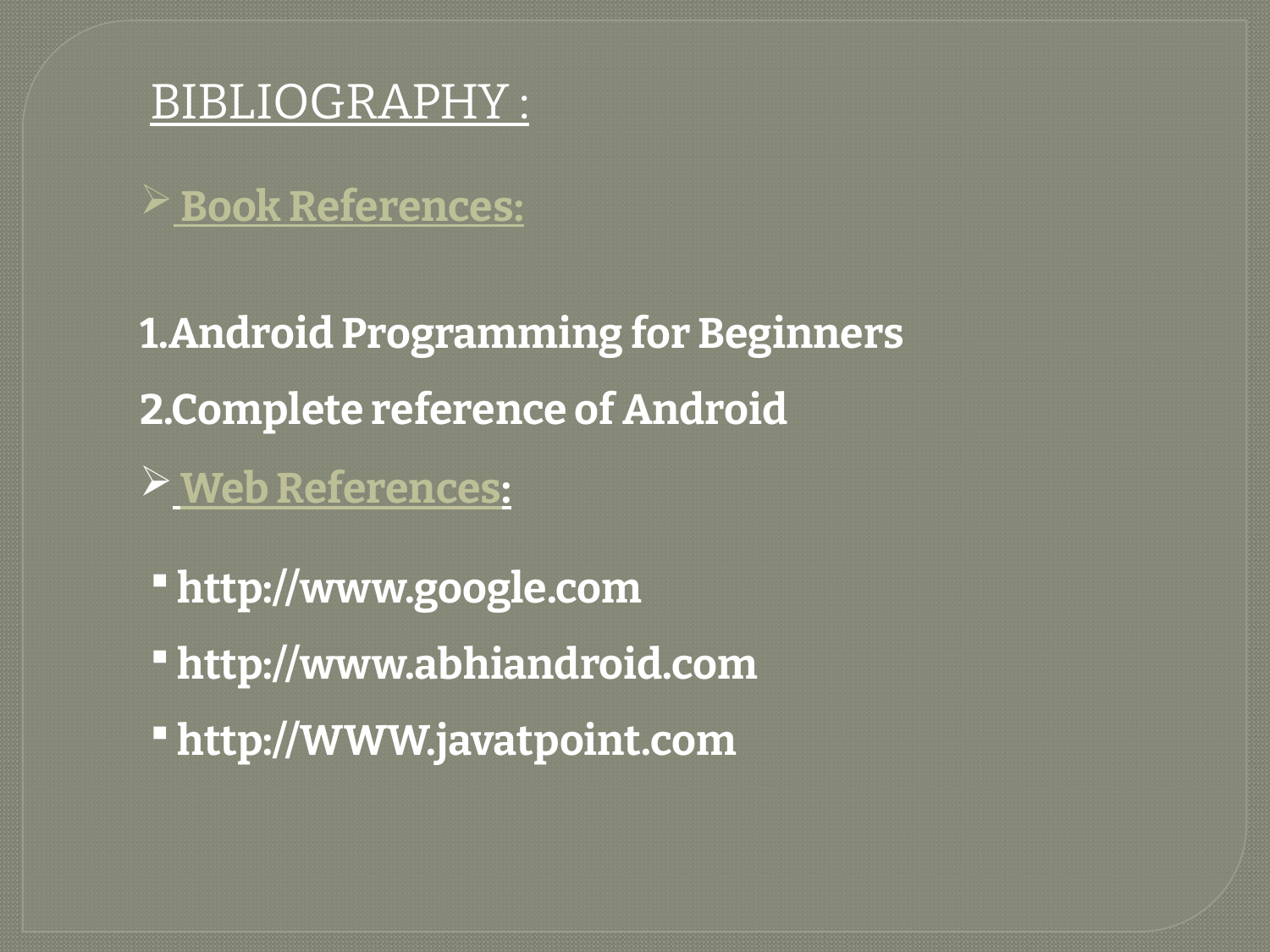

BIBLIOGRAPHY :
 Book References:

1.Android Programming for Beginners
2.Complete reference of Android

 Web References:

 http://www.google.com
 http://www.abhiandroid.com
 http://WWW.javatpoint.com